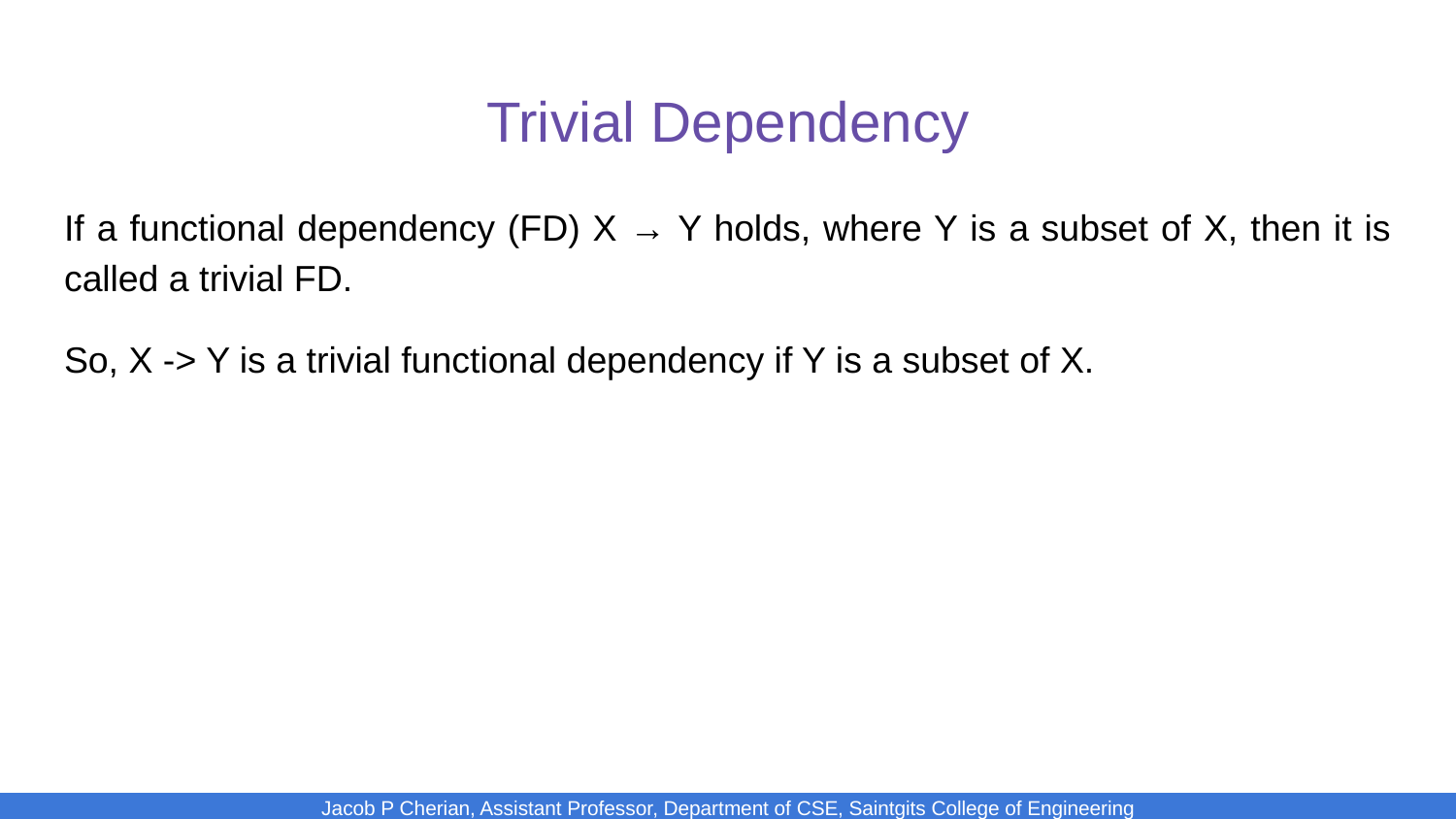

# Trivial Dependency
If a functional dependency (FD) X → Y holds, where Y is a subset of X, then it is called a trivial FD.
So, X -> Y is a trivial functional dependency if Y is a subset of X.